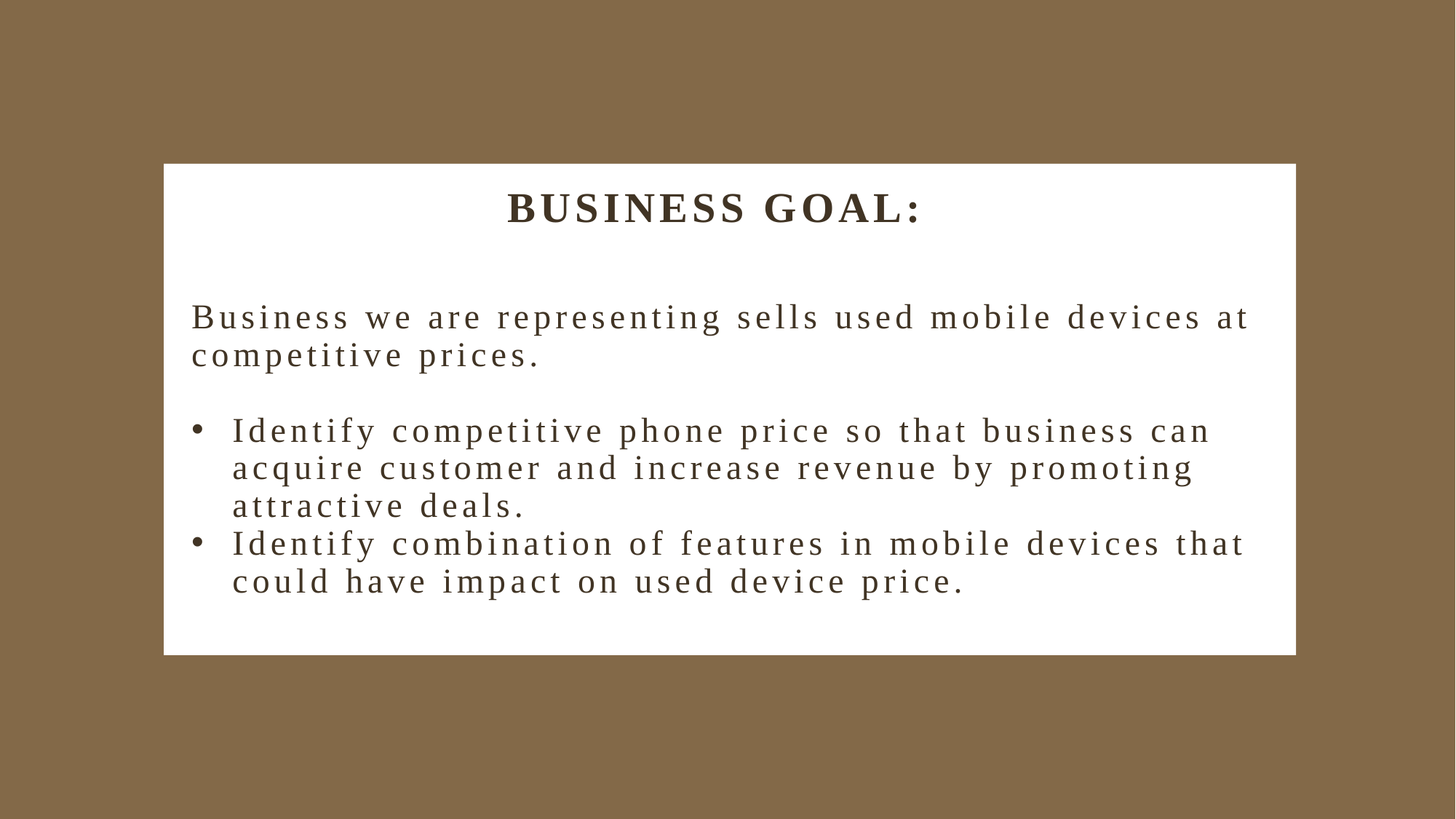

Business Goal:

Business we are representing sells used mobile devices at competitive prices.

Identify competitive phone price so that business can acquire customer and increase revenue by promoting attractive deals.
Identify combination of features in mobile devices that could have impact on used device price.